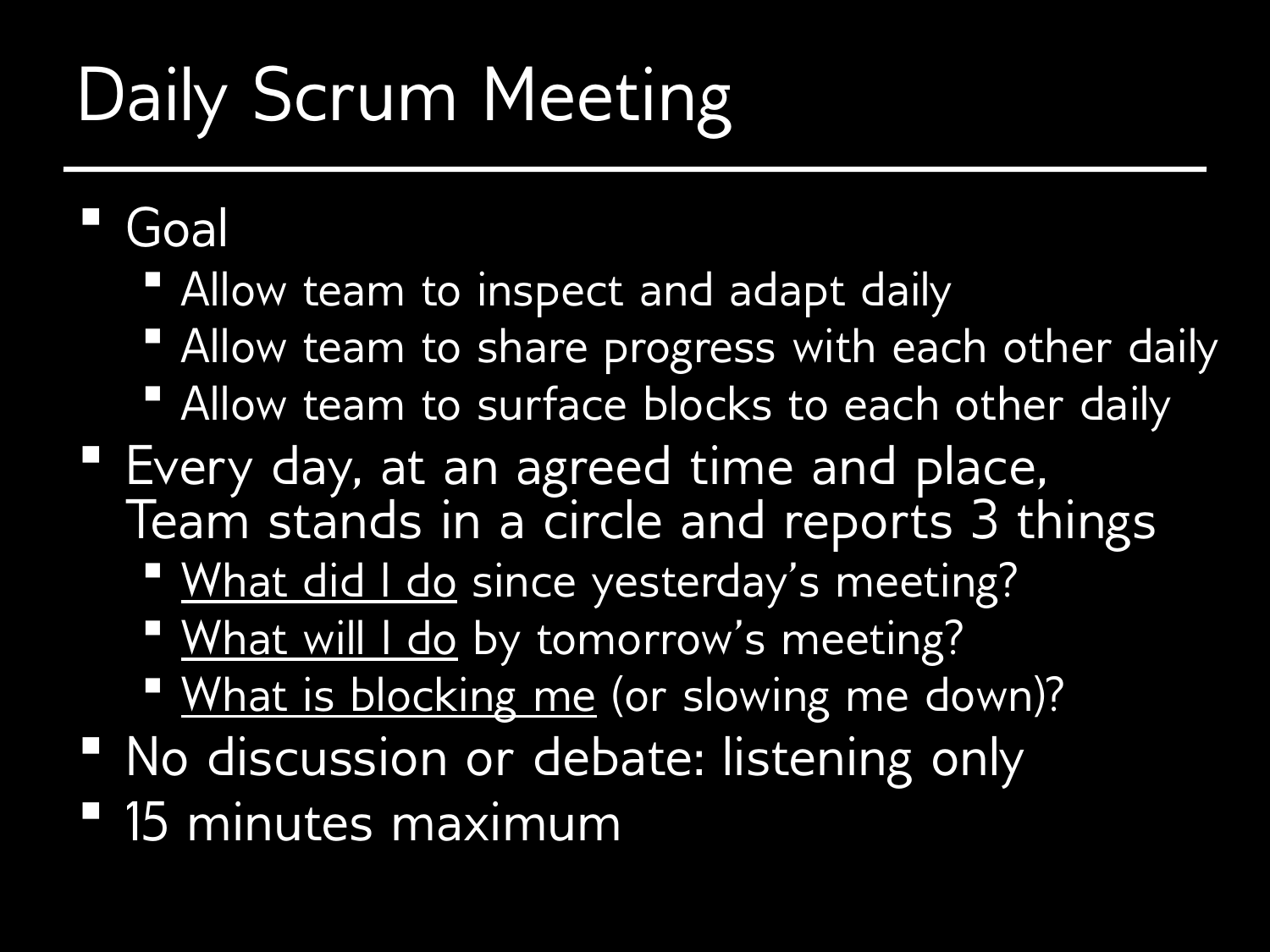

# Daily Scrum Meeting
Goal
Allow team to inspect and adapt daily
Allow team to share progress with each other daily
Allow team to surface blocks to each other daily
Every day, at an agreed time and place,
Team stands in a circle and reports 3 things
What did I do since yesterday’s meeting?
What will I do by tomorrow’s meeting?
What is blocking me (or slowing me down)?
No discussion or debate: listening only
15 minutes maximum